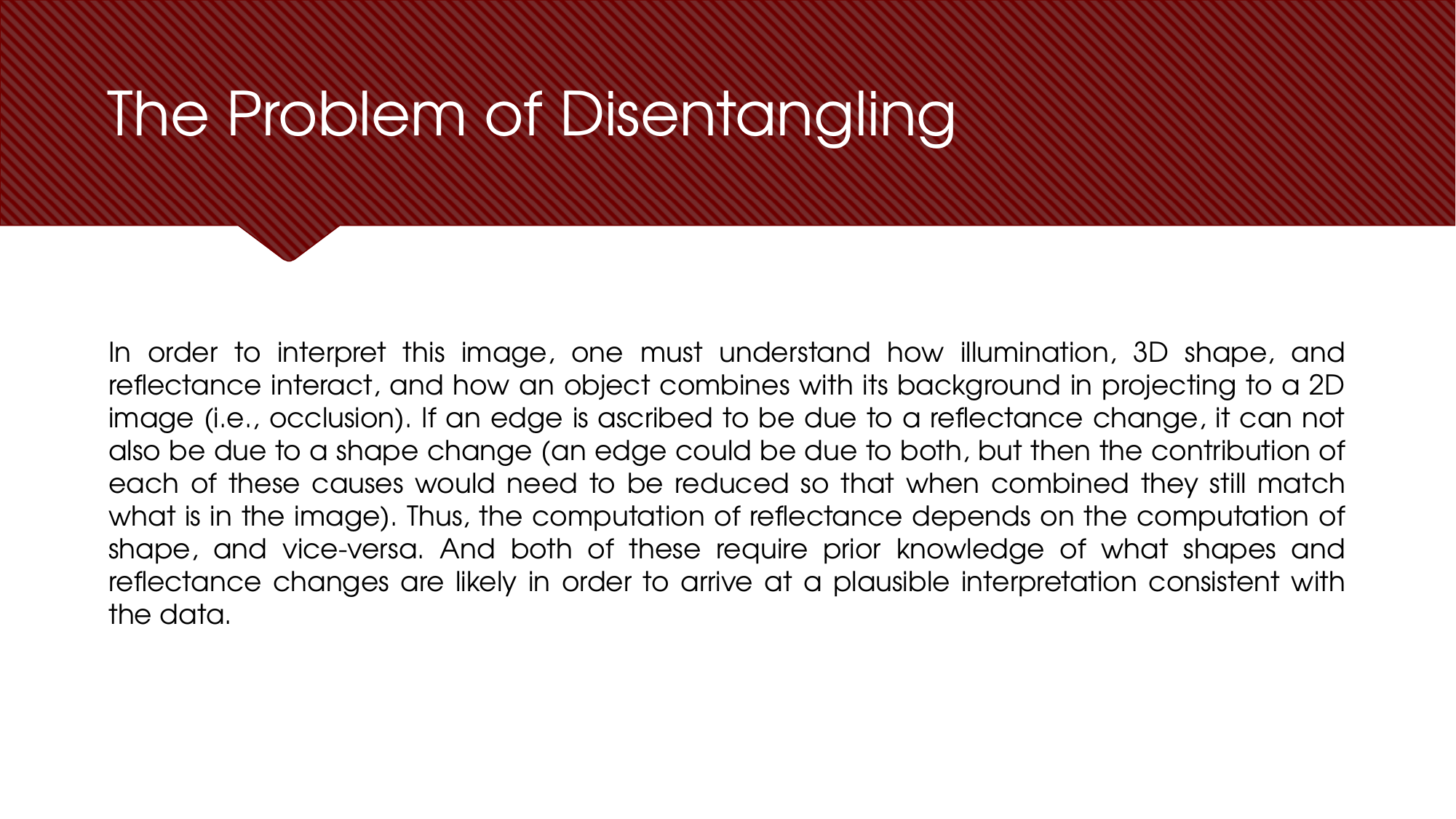

# The Problem of Disentangling
In order to interpret this image, one must understand how illumination, 3D shape, and reflectance interact, and how an object combines with its background in projecting to a 2D image (i.e., occlusion). If an edge is ascribed to be due to a reflectance change, it can not also be due to a shape change (an edge could be due to both, but then the contribution of each of these causes would need to be reduced so that when combined they still match what is in the image). Thus, the computation of reflectance depends on the computation of shape, and vice-versa. And both of these require prior knowledge of what shapes and reflectance changes are likely in order to arrive at a plausible interpretation consistent with the data.